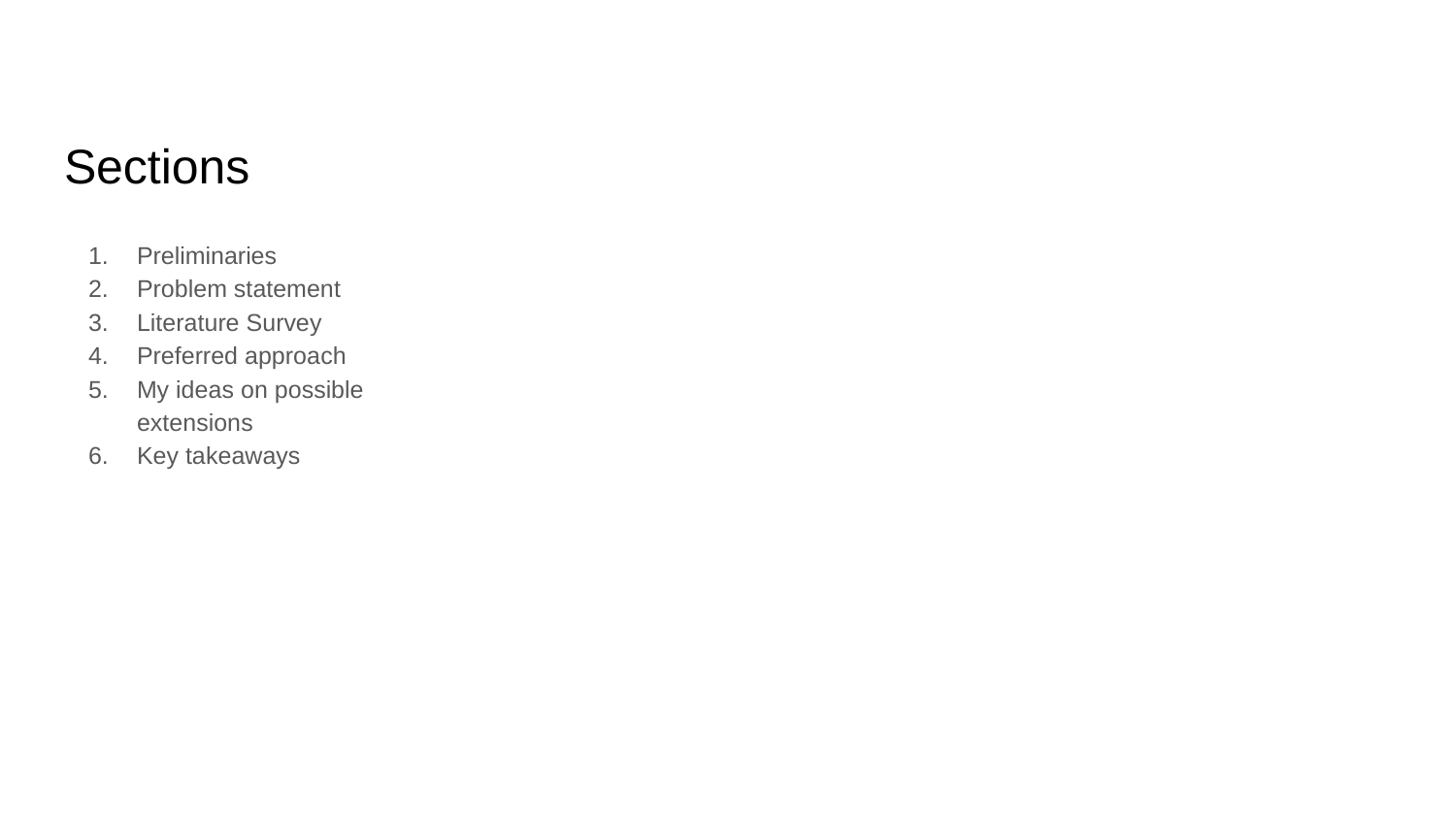

# Sections
Preliminaries
Problem statement
Literature Survey
Preferred approach
My ideas on possible extensions
Key takeaways